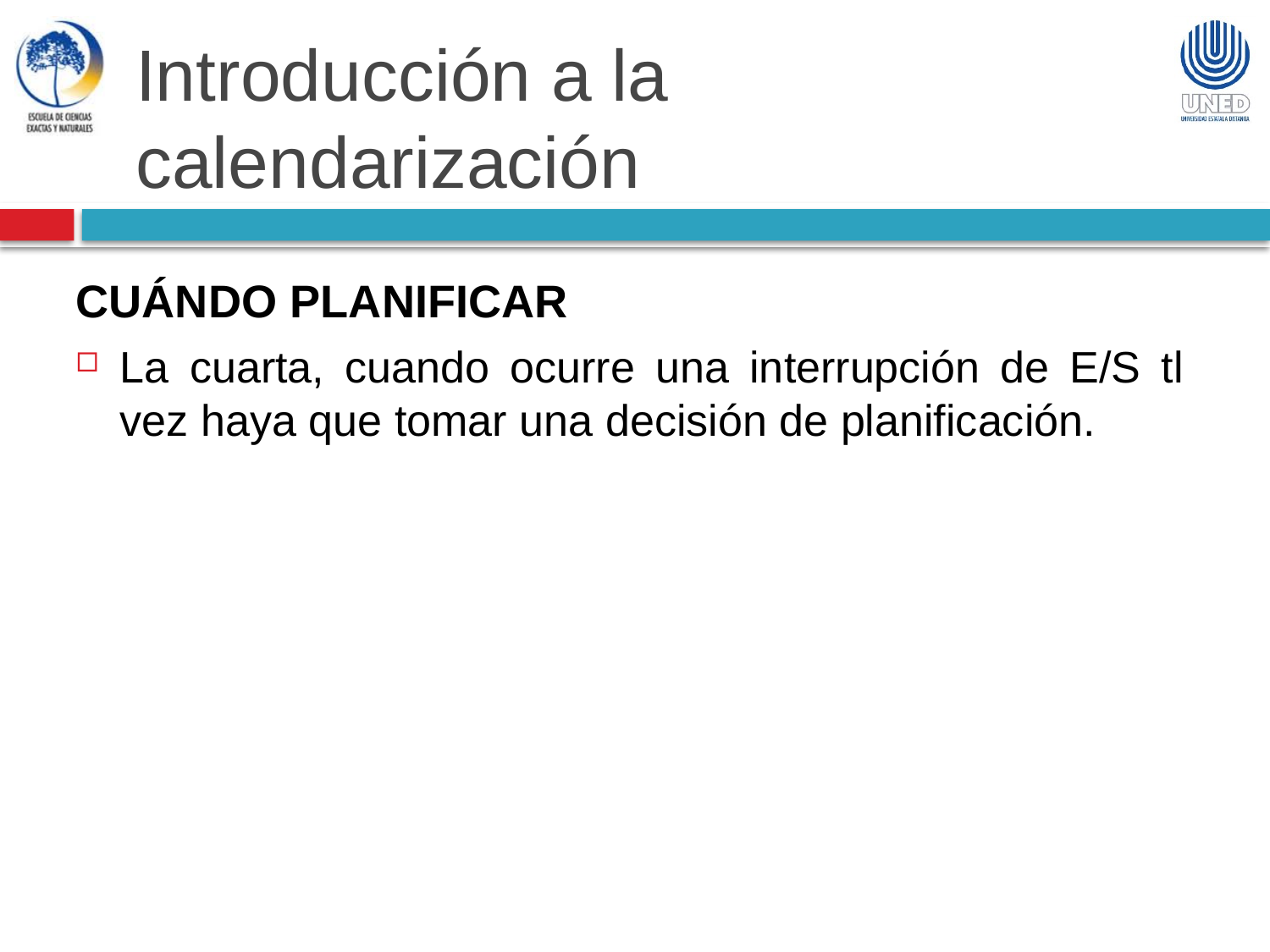

Introducción a la calendarización
CUÁNDO PLANIFICAR
La cuarta, cuando ocurre una interrupción de E/S tl vez haya que tomar una decisión de planificación.